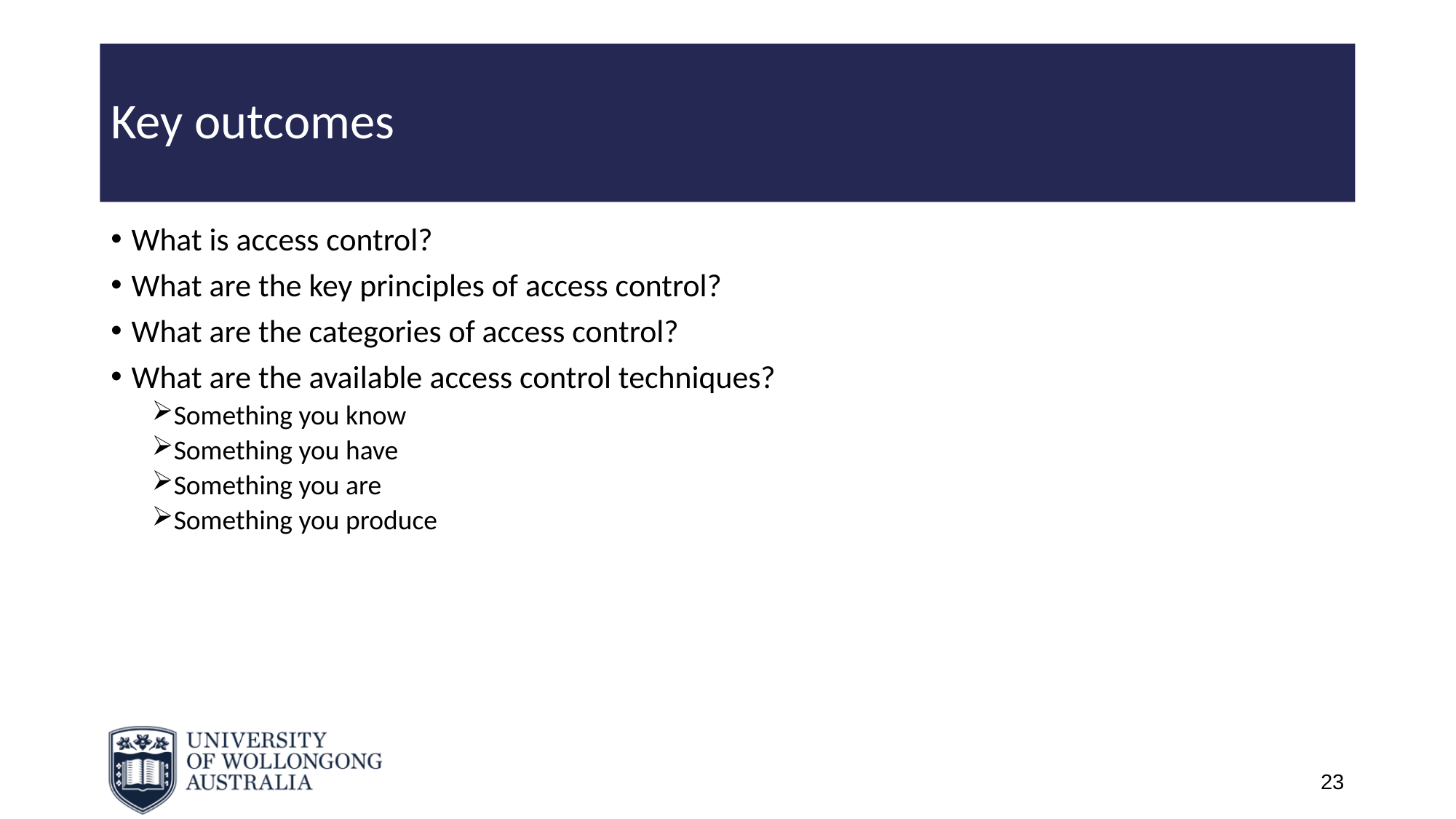

# Key outcomes
What is access control?
What are the key principles of access control?
What are the categories of access control?
What are the available access control techniques?
Something you know
Something you have
Something you are
Something you produce
23